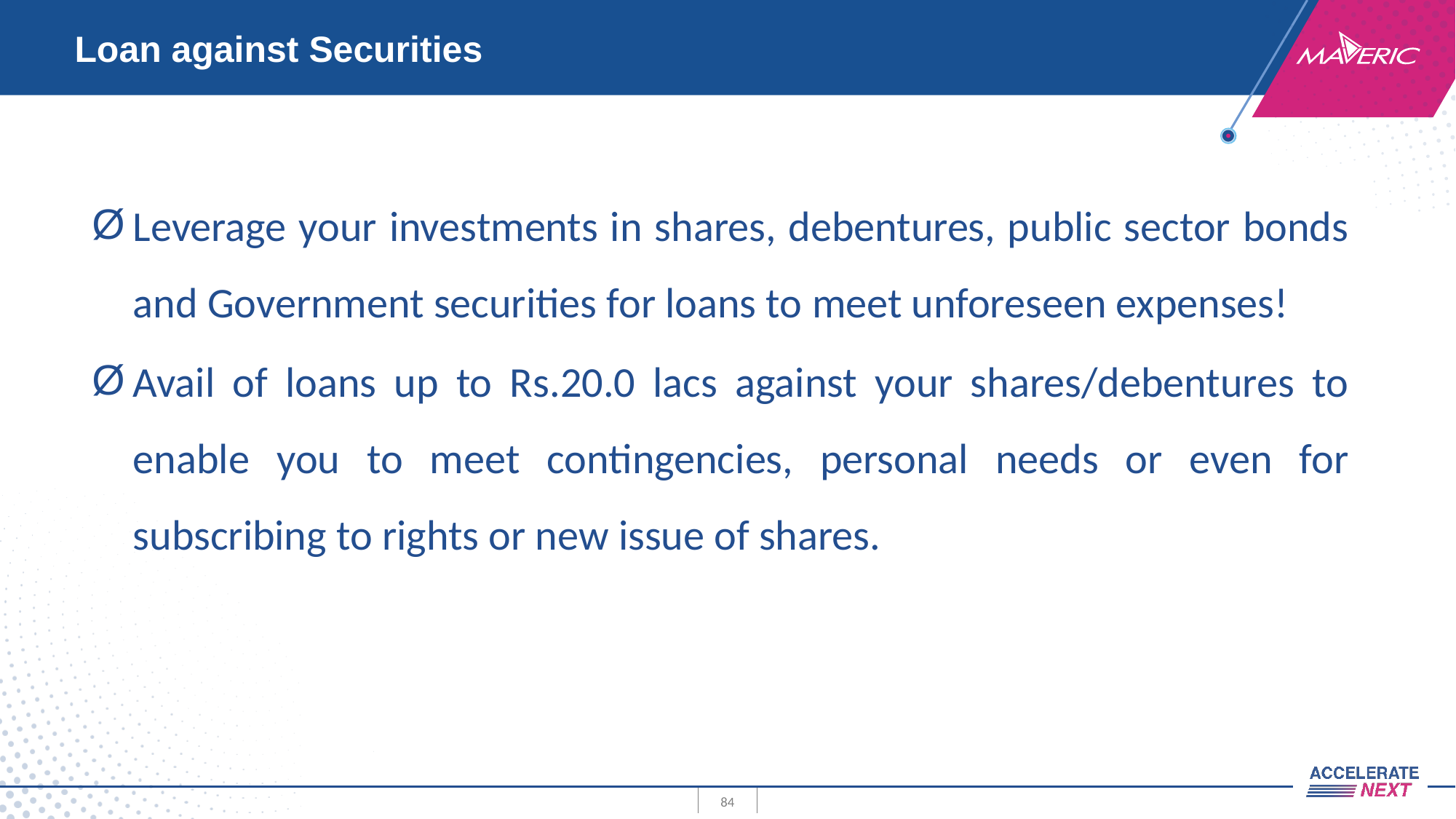

# Loan against Securities
Leverage your investments in shares, debentures, public sector bonds and Government securities for loans to meet unforeseen expenses!
Avail of loans up to Rs.20.0 lacs against your shares/debentures to enable you to meet contingencies, personal needs or even for subscribing to rights or new issue of shares.

84